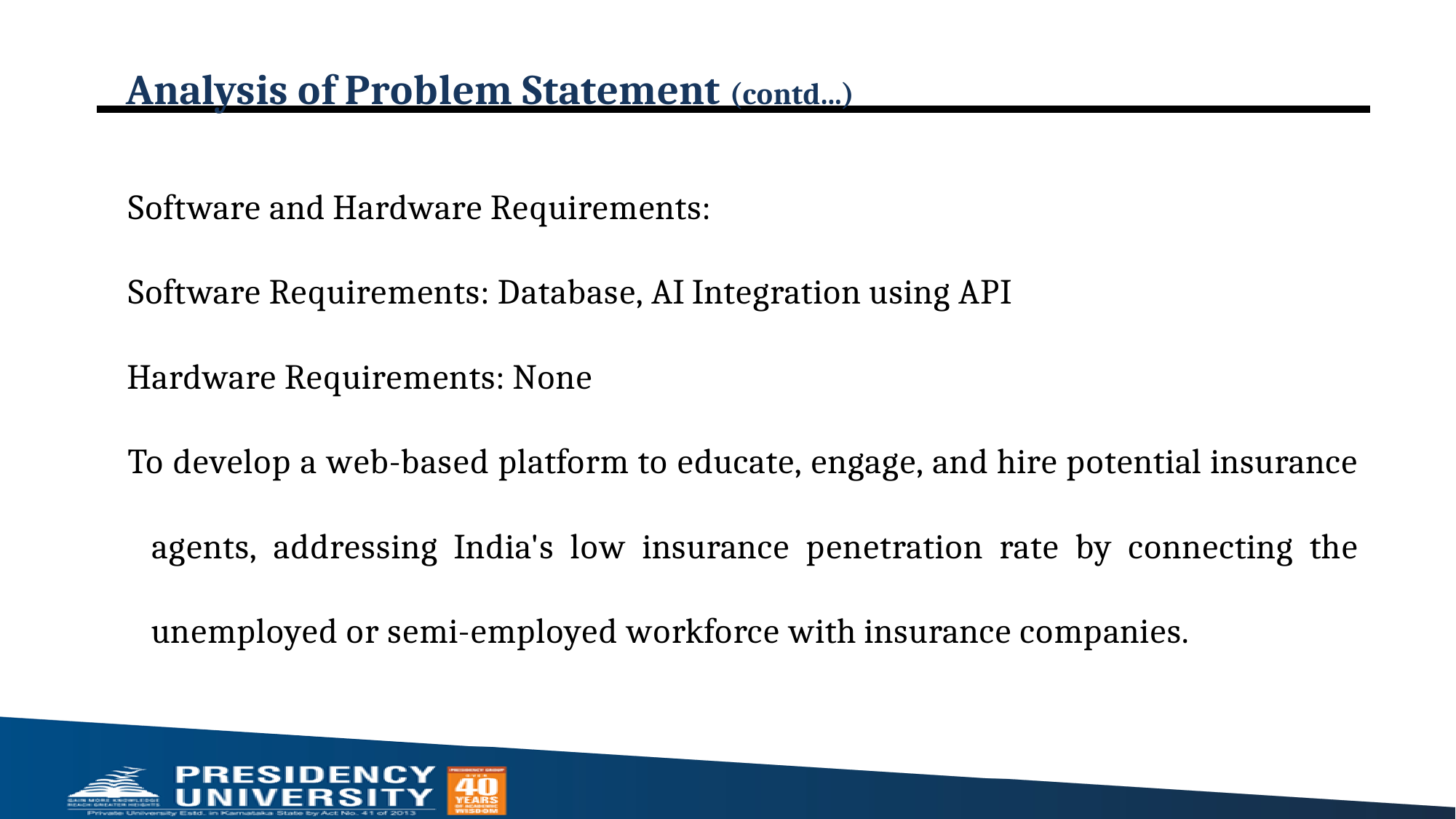

# Analysis of Problem Statement (contd...)
Software and Hardware Requirements:
Software Requirements: Database, AI Integration using API
Hardware Requirements: None
To develop a web-based platform to educate, engage, and hire potential insurance agents, addressing India's low insurance penetration rate by connecting the unemployed or semi-employed workforce with insurance companies.